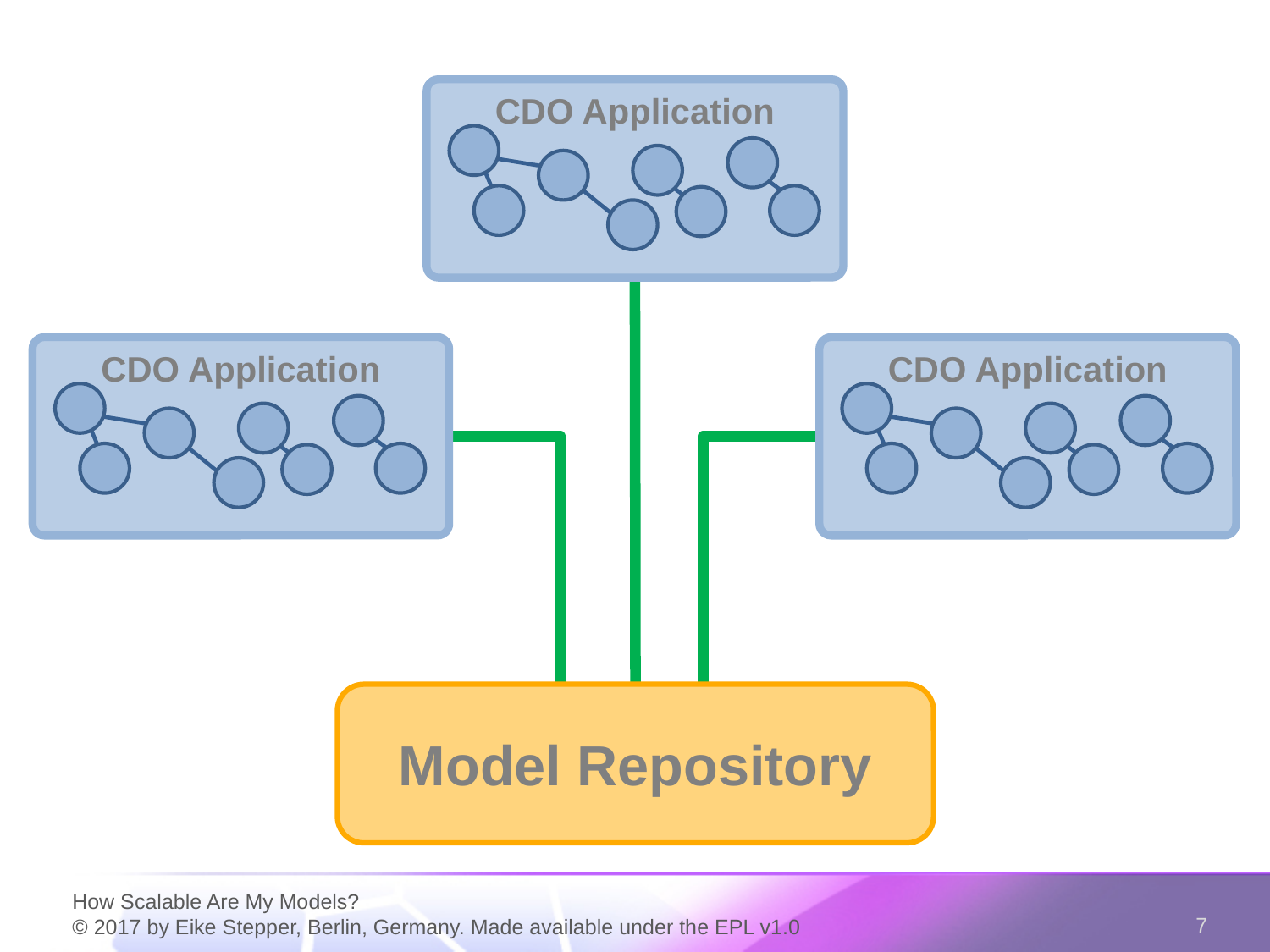

CDO Application

CDO Application

CDO Application

Model Repository
How Scalable Are My Models?
© 2017 by Eike Stepper, Berlin, Germany. Made available under the EPL v1.0
7